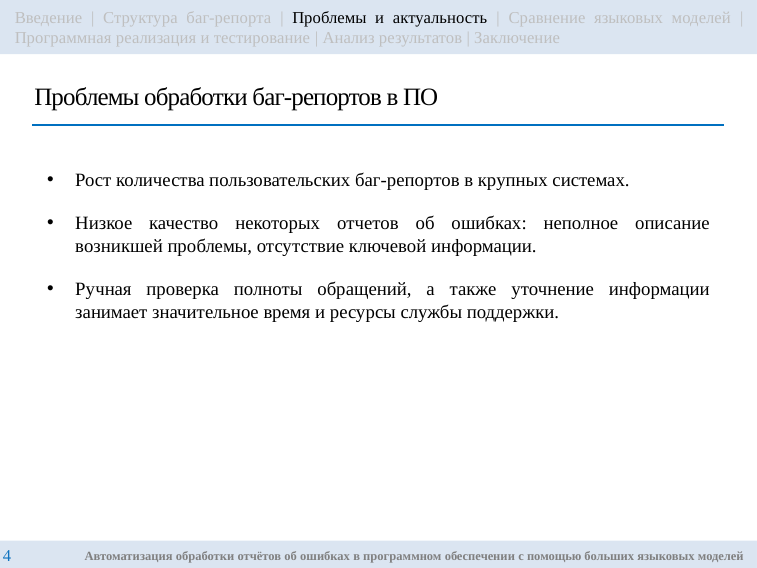

Введение | Структура баг-репорта | Проблемы и актуальность | Сравнение языковых моделей | Программная реализация и тестирование | Анализ результатов | Заключение
# Проблемы обработки баг-репортов в ПО

Рост количества пользовательских баг-репортов в крупных системах.
Низкое качество некоторых отчетов об ошибках: неполное описание возникшей проблемы, отсутствие ключевой информации.
Ручная проверка полноты обращений, а также уточнение информации занимает значительное время и ресурсы службы поддержки.
Автоматизация обработки отчётов об ошибках в программном обеспечении с помощью больших языковых моделей
4